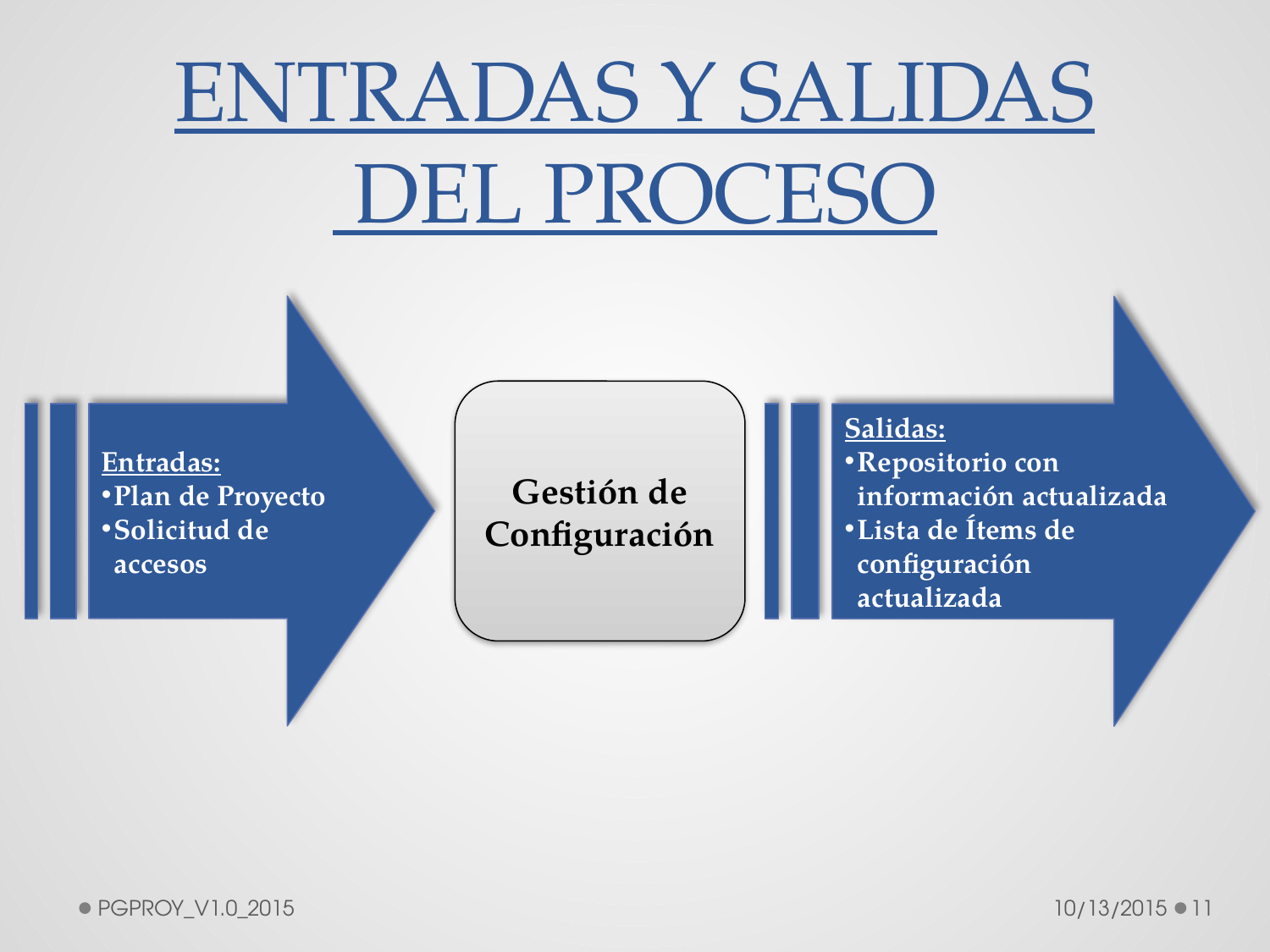

# ENTRADAS Y SALIDAS DEL PROCESO
Entradas:
Plan de Proyecto
Solicitud de accesos
Salidas:
Repositorio con información actualizada
Lista de Ítems de configuración actualizada
Gestión de Configuración
PGPROY_V1.0_2015
10/13/2015
11